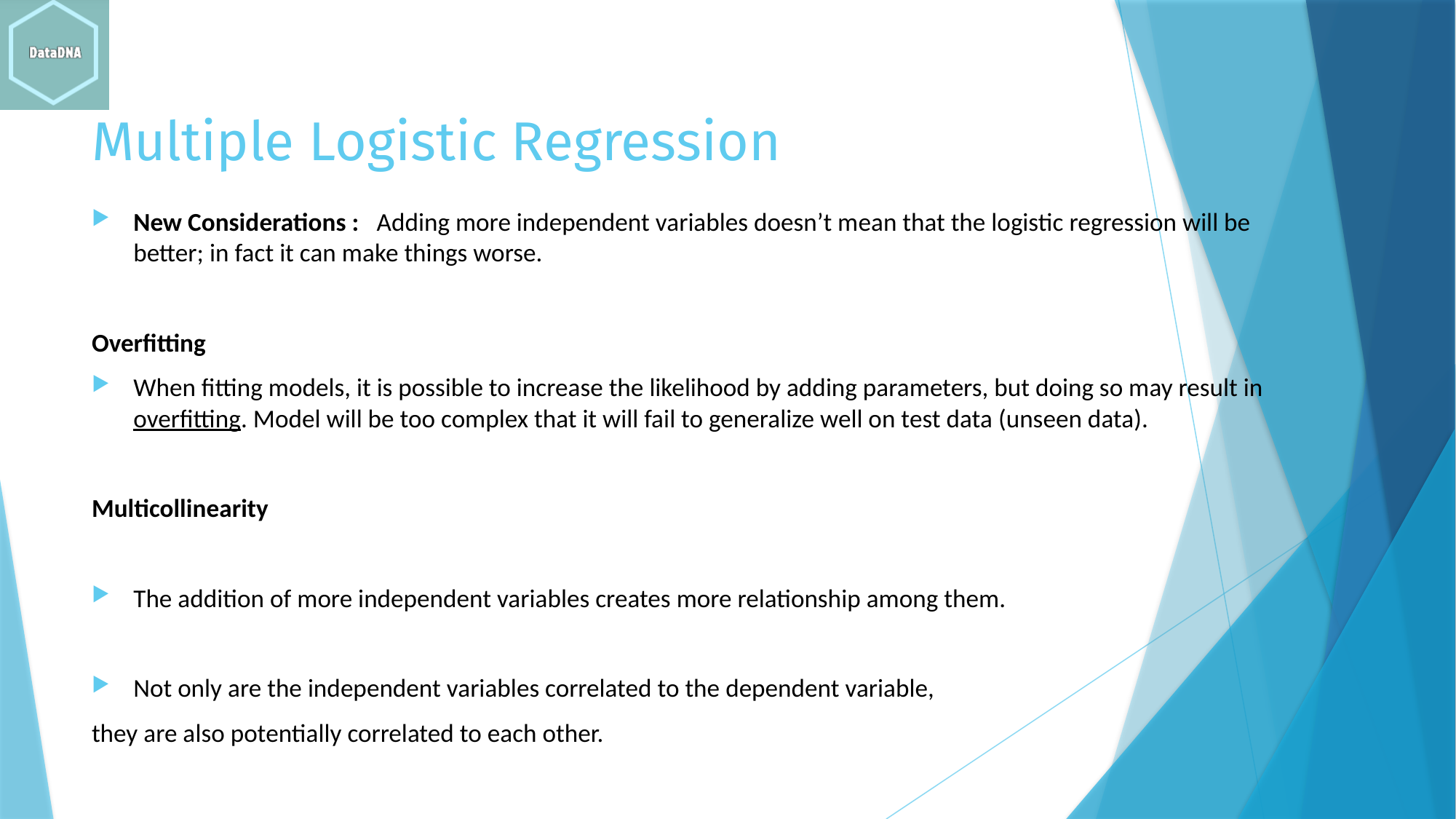

# Multiple Logistic Regression
New Considerations :   Adding more independent variables doesn’t mean that the logistic regression will be better; in fact it can make things worse.

Overfitting
When fitting models, it is possible to increase the likelihood by adding parameters, but doing so may result in overfitting. Model will be too complex that it will fail to generalize well on test data (unseen data).

Multicollinearity

The addition of more independent variables creates more relationship among them.

Not only are the independent variables correlated to the dependent variable,
they are also potentially correlated to each other.